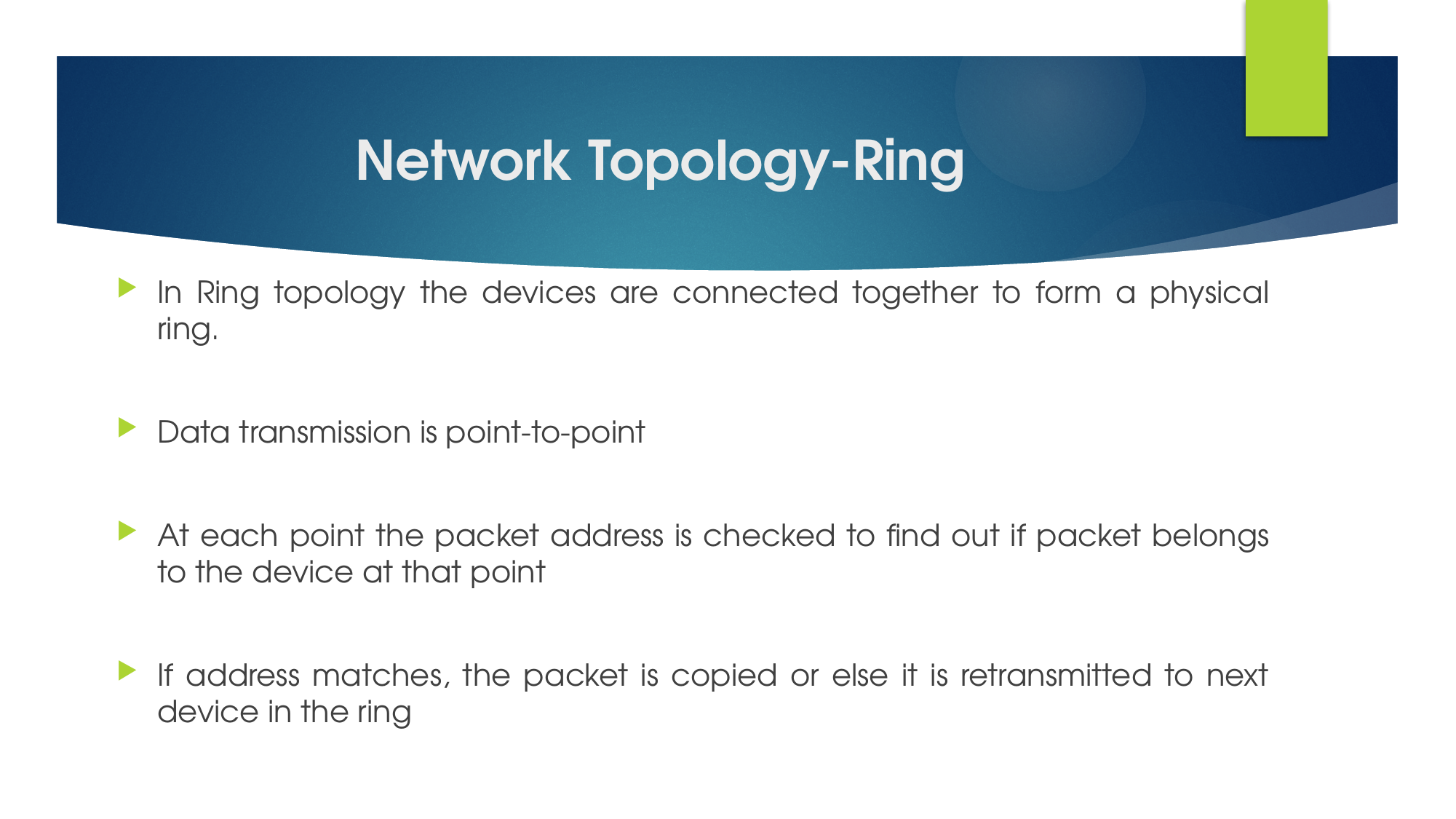

# Network Topology-Ring
In Ring topology the devices are connected together to form a physical ring.

Data transmission is point-to-point

At each point the packet address is checked to find out if packet belongs to the device at that point

If address matches, the packet is copied or else it is retransmitted to next device in the ring